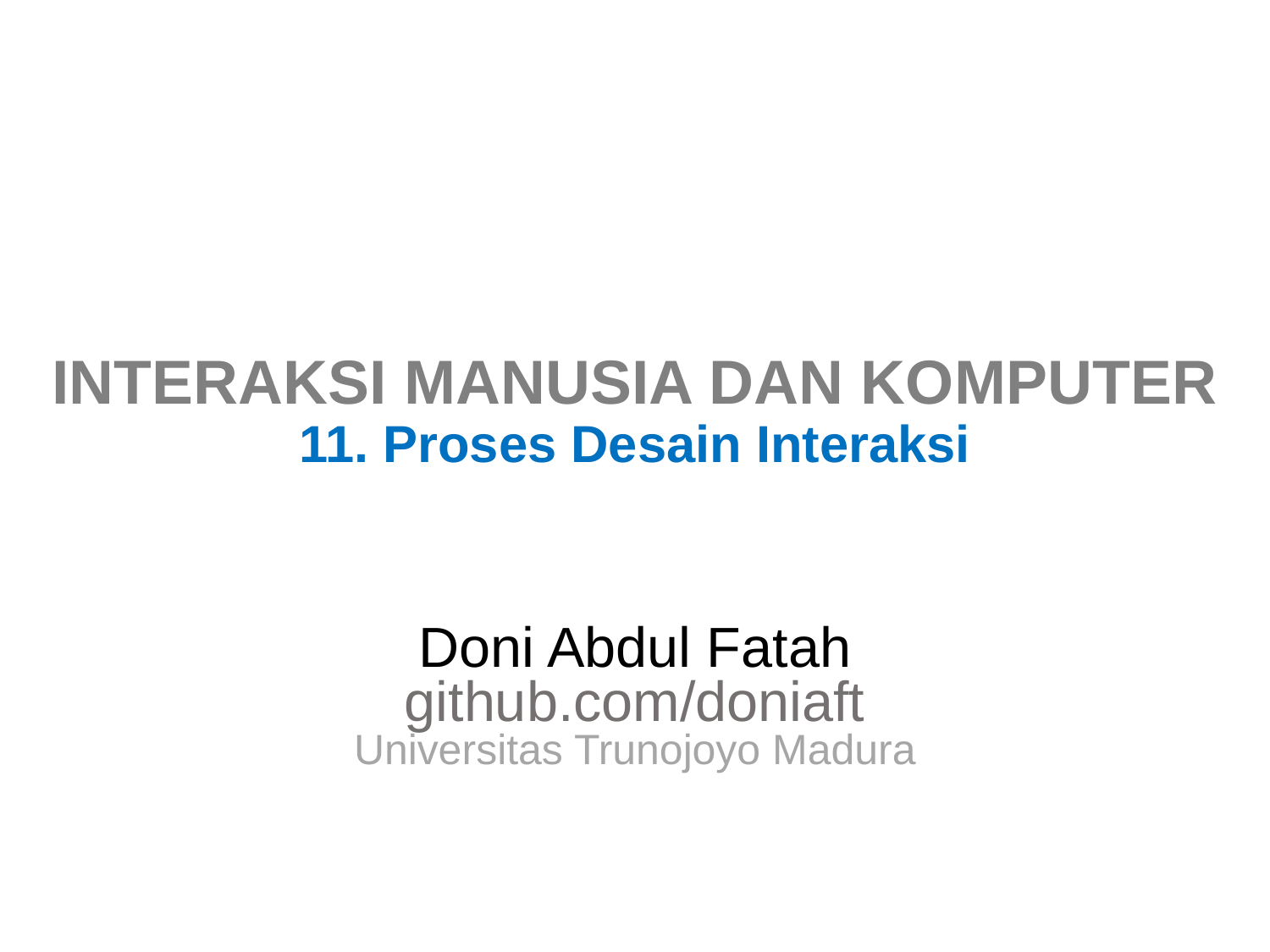

# INTERAKSI MANUSIA DAN KOMPUTER 11. Proses Desain Interaksi
Doni Abdul Fatah
github.com/doniaft
Universitas Trunojoyo Madura